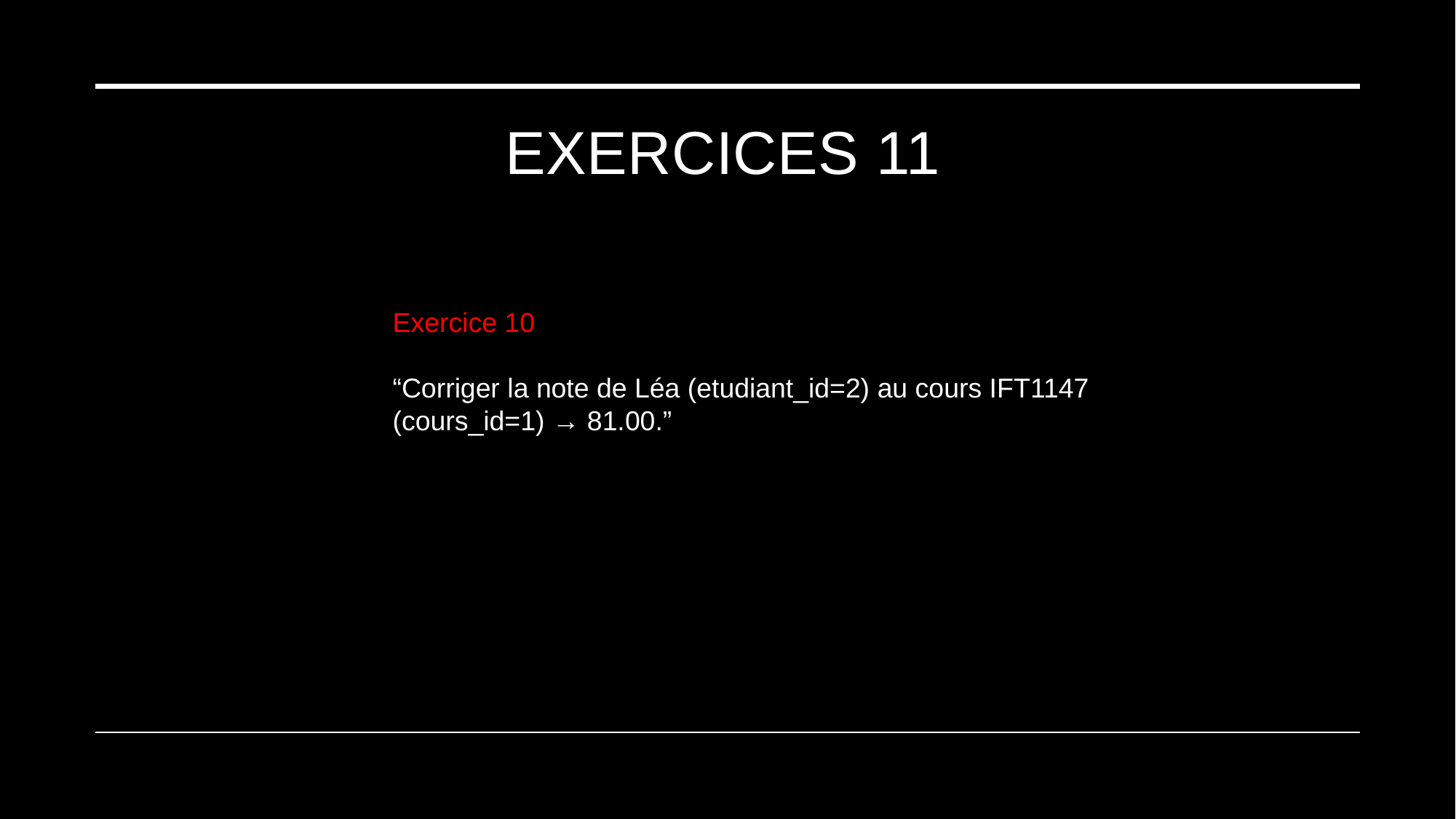

# Exercices 11
Exercice 10

“Corriger la note de Léa (etudiant_id=2) au cours IFT1147 (cours_id=1) → 81.00.”